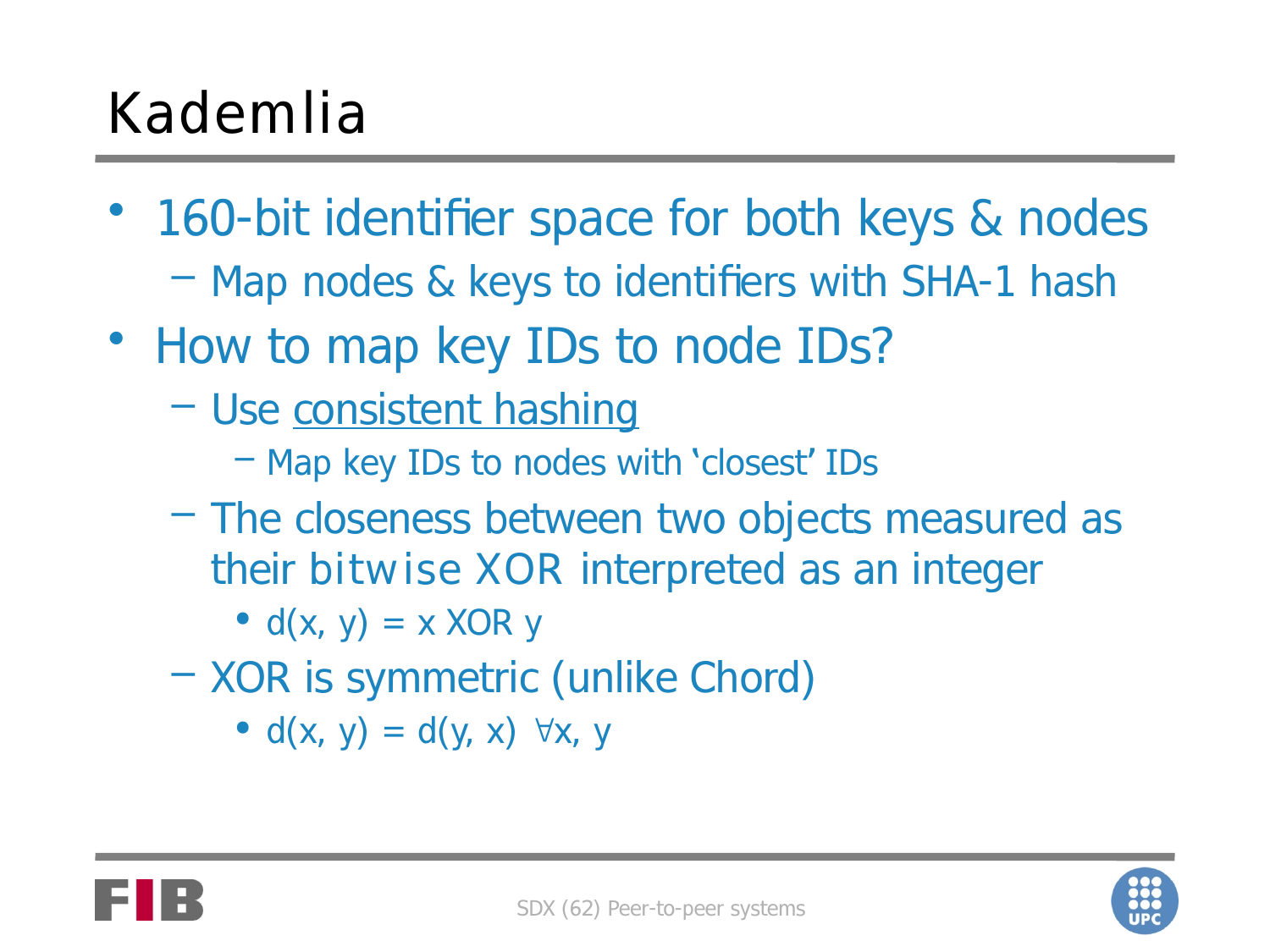

# Kademlia
160-bit identifier space for both keys & nodes
Map nodes & keys to identifiers with SHA-1 hash
How to map key IDs to node IDs?
Use consistent hashing
Map key IDs to nodes with ‘closest’ IDs
The closeness between two objects measured as their bitwise XOR interpreted as an integer
d(x, y) = x XOR y
XOR is symmetric (unlike Chord)
d(x, y) = d(y, x) ∀x, y